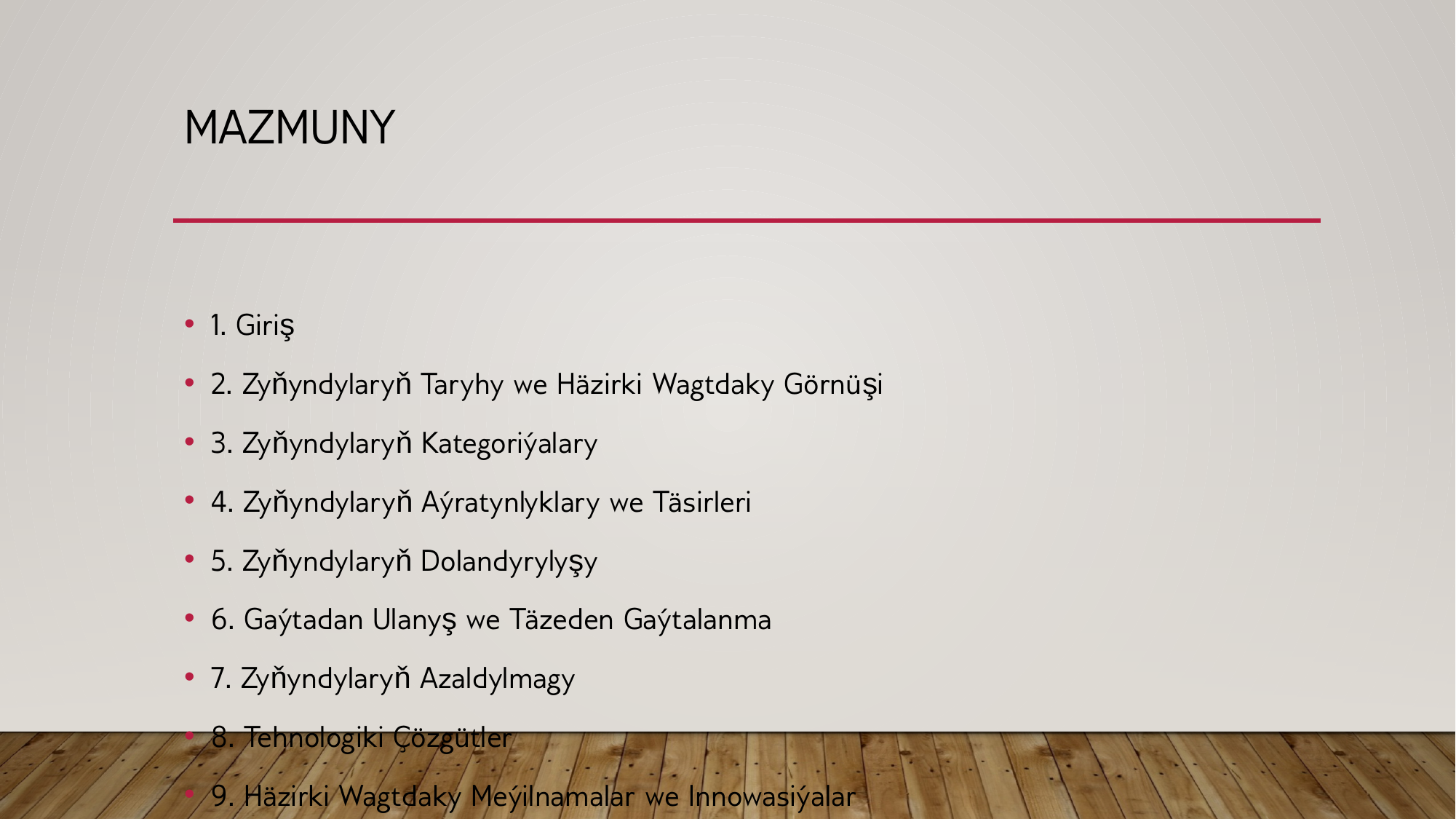

# Mazmuny

1. Giriş
2. Zyňyndylaryň Taryhy we Häzirki Wagtdaky Görnüşi
3. Zyňyndylaryň Kategoriýalary
4. Zyňyndylaryň Aýratynlyklary we Täsirleri
5. Zyňyndylaryň Dolandyrylyşy
6. Gaýtadan Ulanyş we Täzeden Gaýtalanma
7. Zyňyndylaryň Azaldylmagy
8. Tehnologiki Çözgütler
9. Häzirki Wagtdaky Meýilnamalar we Innowasiýalar
10. Netije